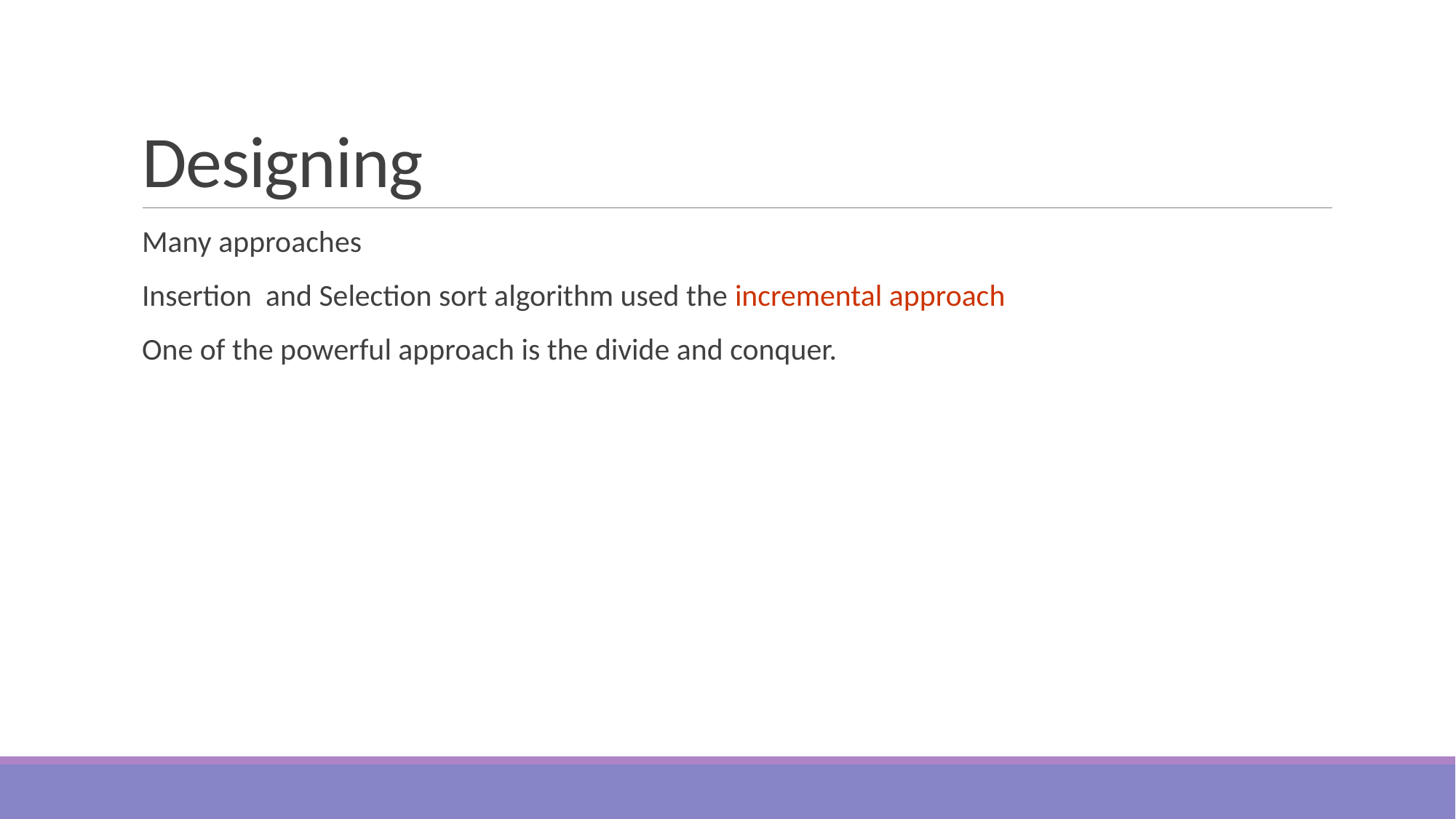

# Designing
Many approaches
Insertion  and Selection sort algorithm used the incremental approach
One of the powerful approach is the divide and conquer.